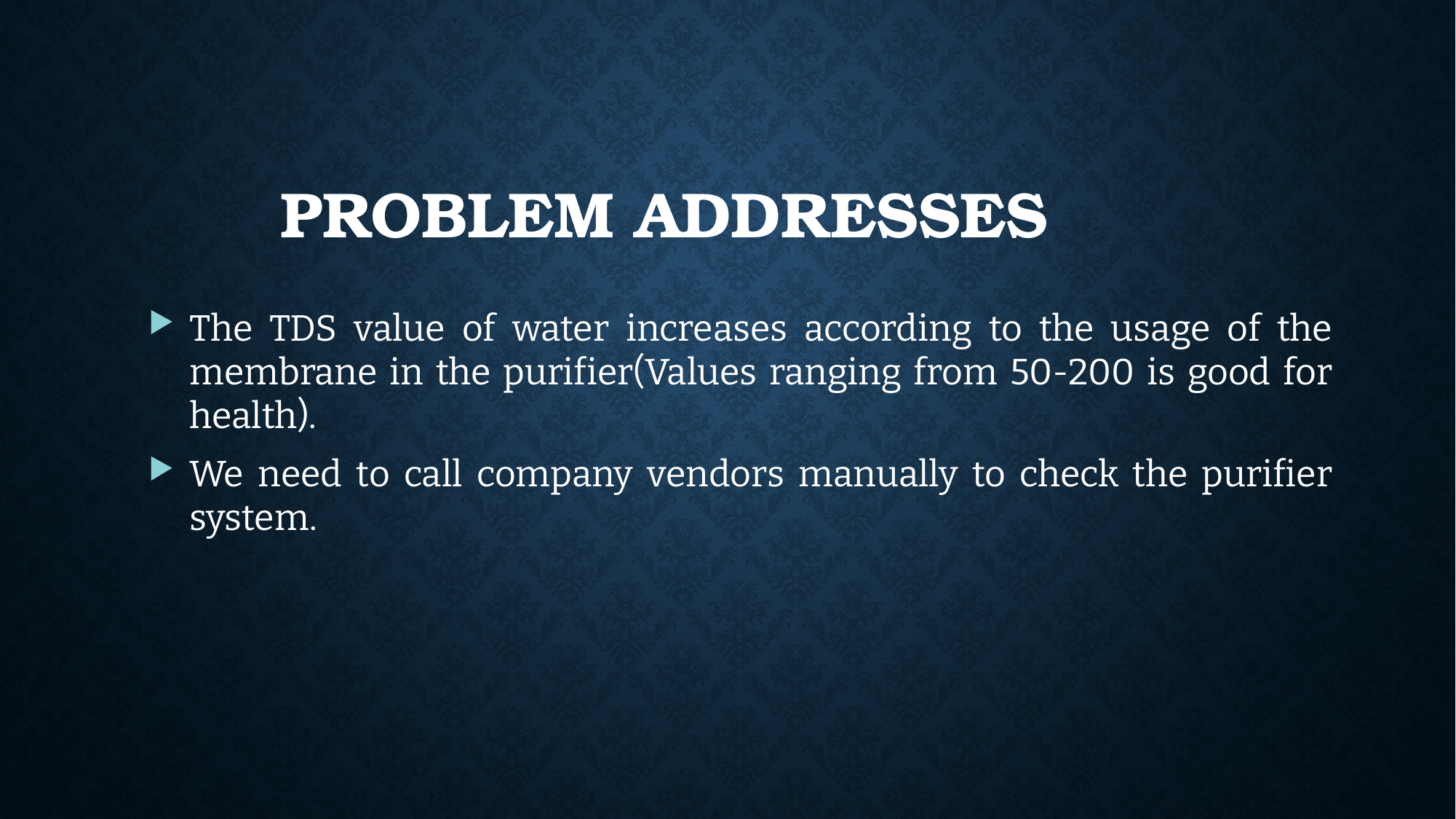

# Problem addresses
The TDS value of water increases according to the usage of the membrane in the purifier(Values ranging from 50-200 is good for health).
We need to call company vendors manually to check the purifier system.